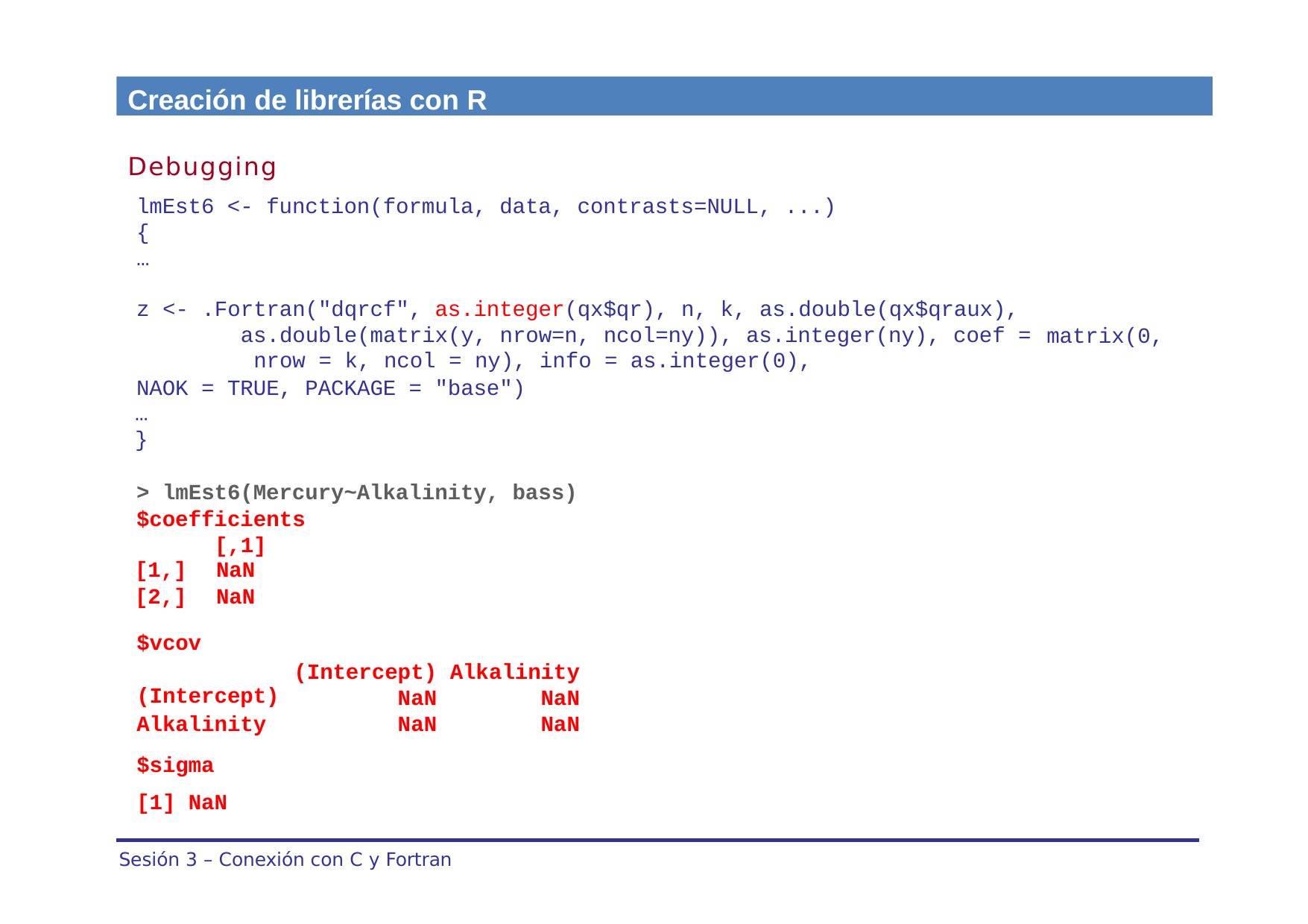

Creación de librerías con R
Debugging
lmEst6 <- function(formula, data, contrasts=NULL, ...)
{
…
z <- .Fortran("dqrcf", as.integer(qx$qr), n, k, as.double(qx$qraux),  as.double(matrix(y, nrow=n, ncol=ny)), as.integer(ny), coef =  nrow = k, ncol = ny), info = as.integer(0),
NAOK = TRUE, PACKAGE = "base")
…
}
matrix(0,
> lmEst6(Mercury~Alkalinity, bass)
$coefficients  [,1]
[1,]	NaN
[2,]	NaN
| $vcov |  |  |
| --- | --- | --- |
| (Intercept) | (Intercept) NaN | Alkalinity NaN |
| Alkalinity | NaN | NaN |
| $sigma |  |  |
| [1] NaN |  |  |

Sesión 3 – Conexión con C y Fortran